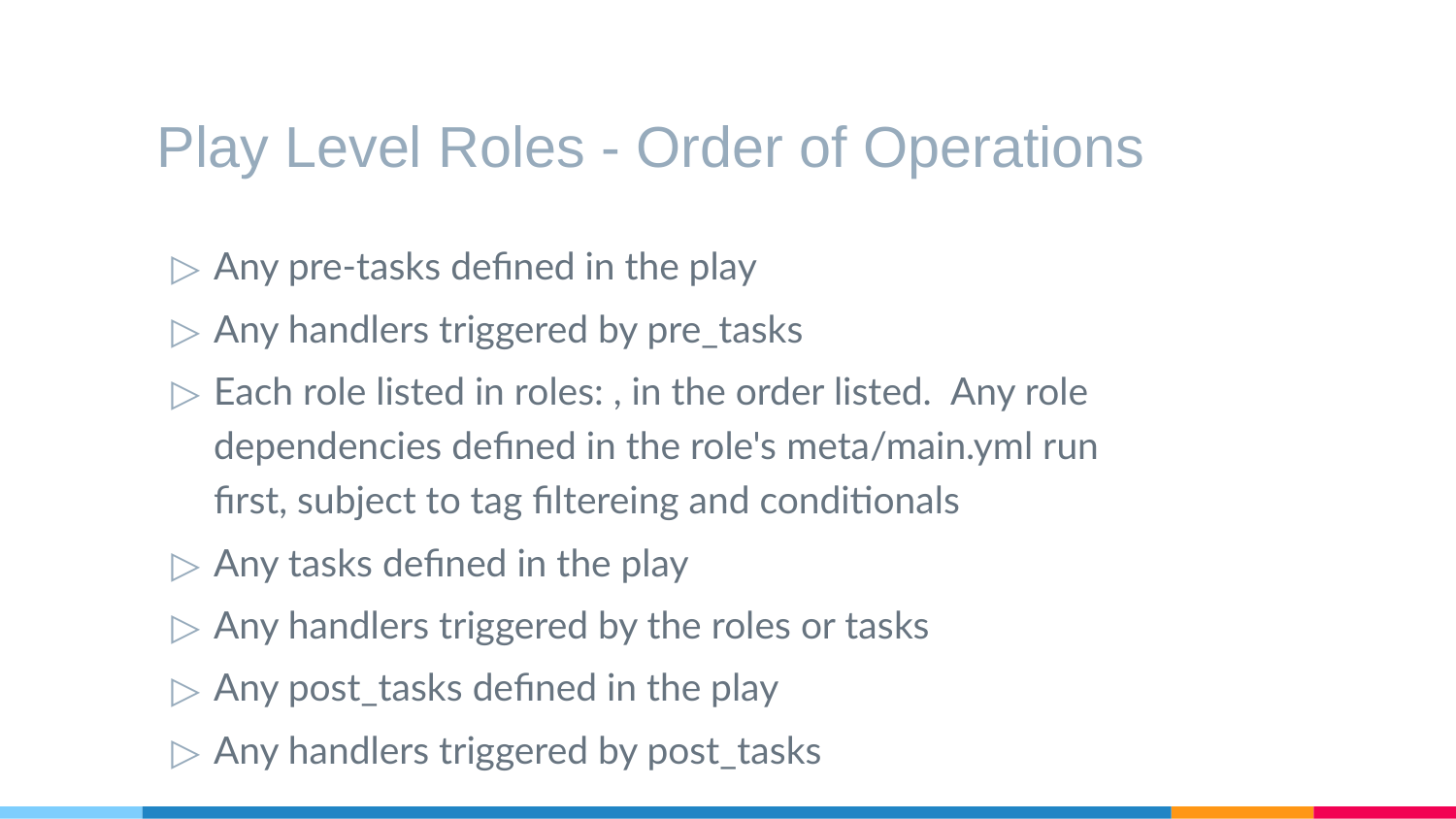

# Play Level Roles - Order of Operations
Any pre-tasks defined in the play
Any handlers triggered by pre_tasks
Each role listed in roles: , in the order listed.  Any role dependencies defined in the role's meta/main.yml run first, subject to tag filtereing and conditionals
Any tasks defined in the play
Any handlers triggered by the roles or tasks
Any post_tasks defined in the play
Any handlers triggered by post_tasks